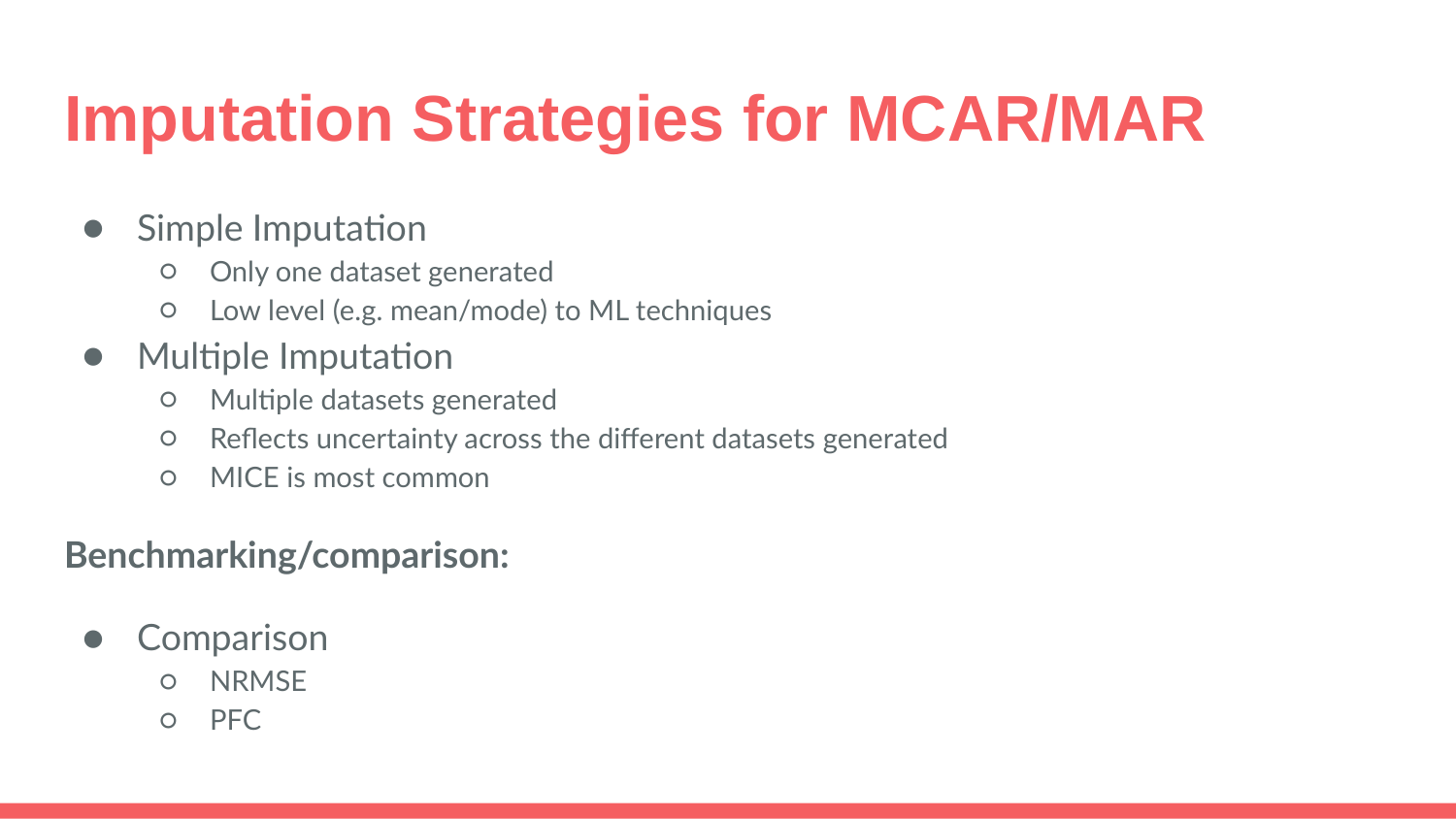

# Imputation Strategies for MCAR/MAR
Simple Imputation
Only one dataset generated
Low level (e.g. mean/mode) to ML techniques
Multiple Imputation
Multiple datasets generated
Reflects uncertainty across the different datasets generated
MICE is most common
Benchmarking/comparison:
Comparison
NRMSE
PFC